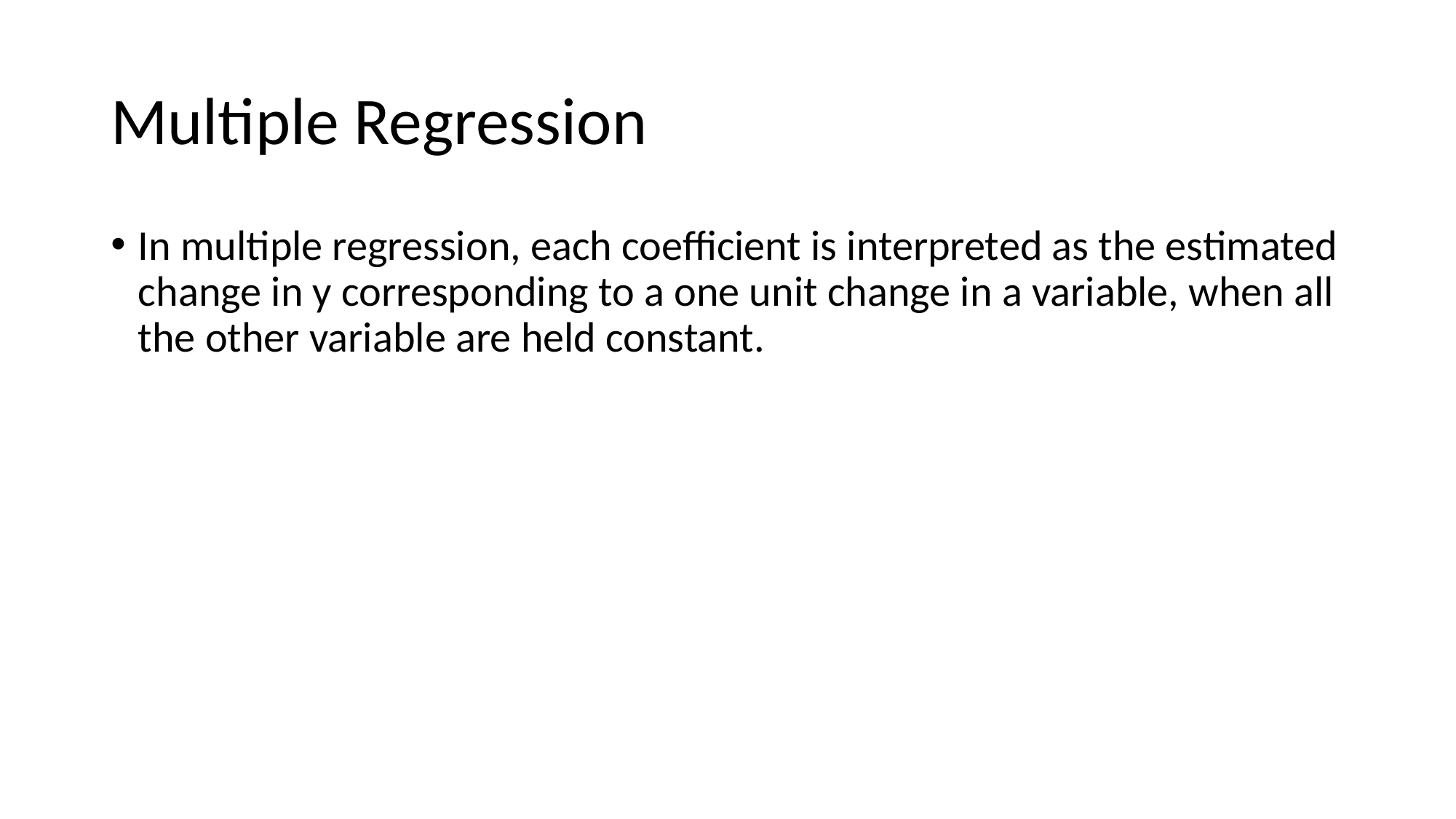

# Multiple Regression
In multiple regression, each coefficient is interpreted as the estimated change in y corresponding to a one unit change in a variable, when all the other variable are held constant.